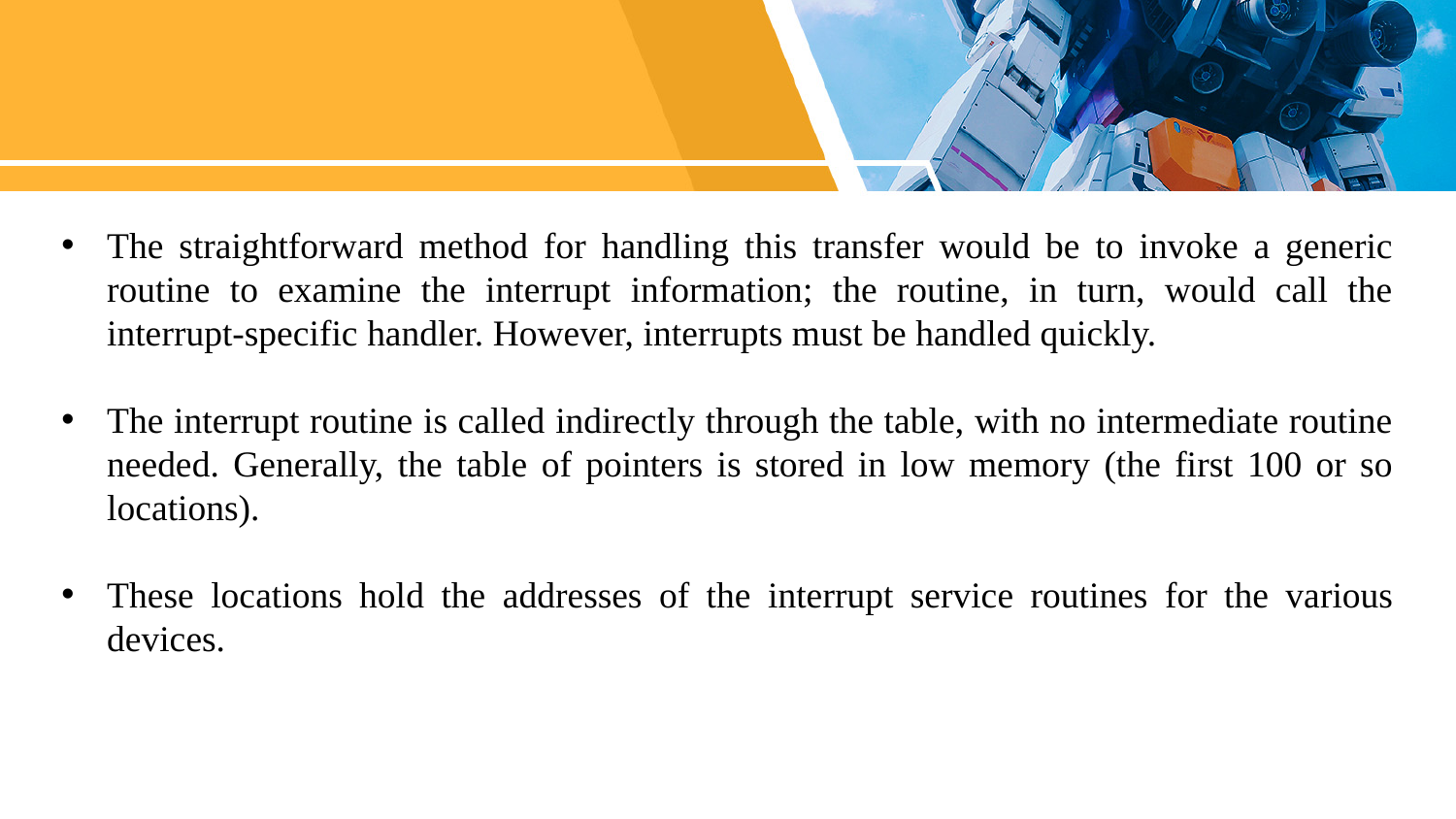

The straightforward method for handling this transfer would be to invoke a generic routine to examine the interrupt information; the routine, in turn, would call the interrupt-specific handler. However, interrupts must be handled quickly.

The interrupt routine is called indirectly through the table, with no intermediate routine needed. Generally, the table of pointers is stored in low memory (the first 100 or so locations).

These locations hold the addresses of the interrupt service routines for the various devices.